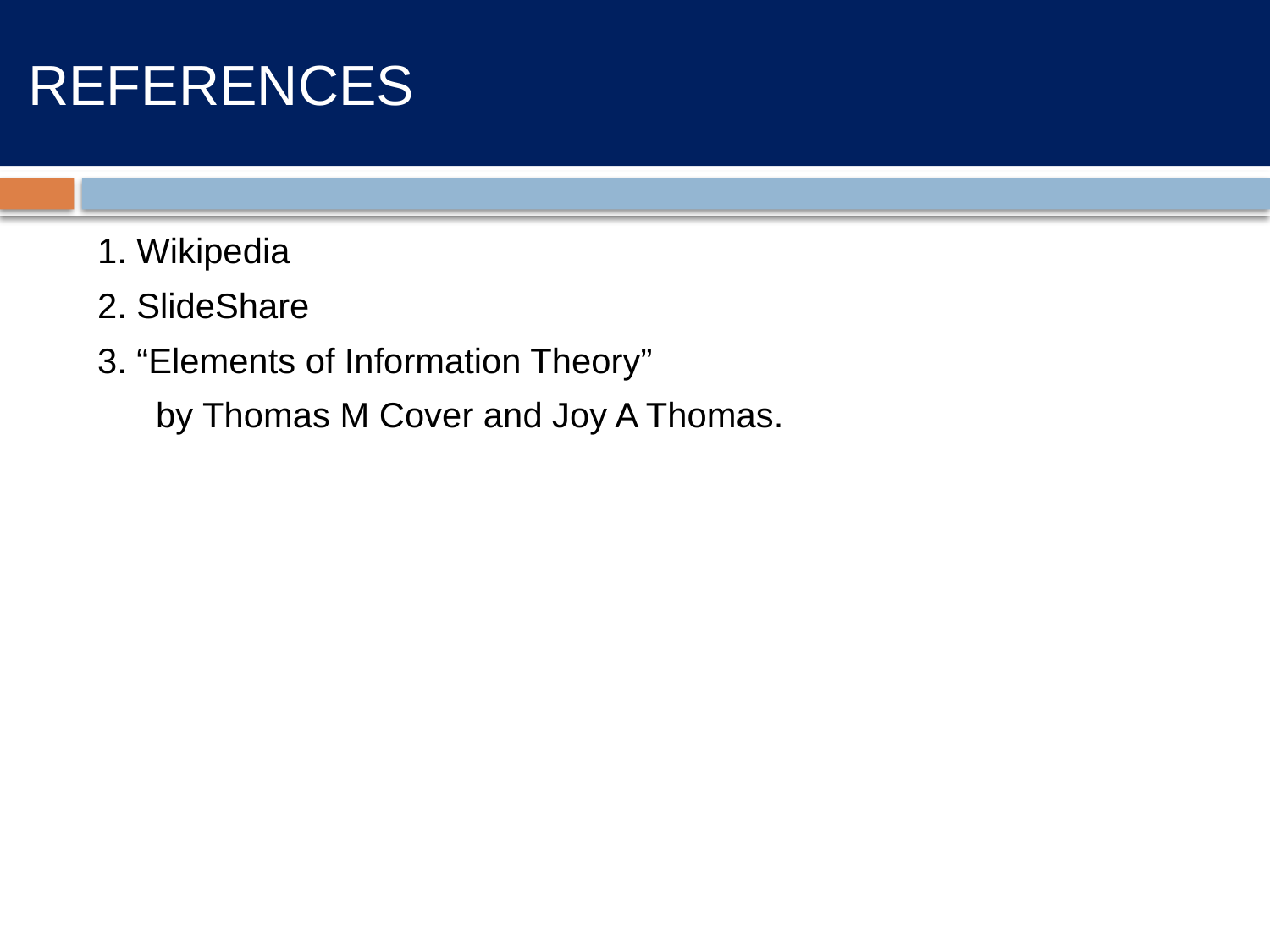

# REFERENCES
1. Wikipedia
2. SlideShare
3. “Elements of Information Theory”
      by Thomas M Cover and Joy A Thomas.